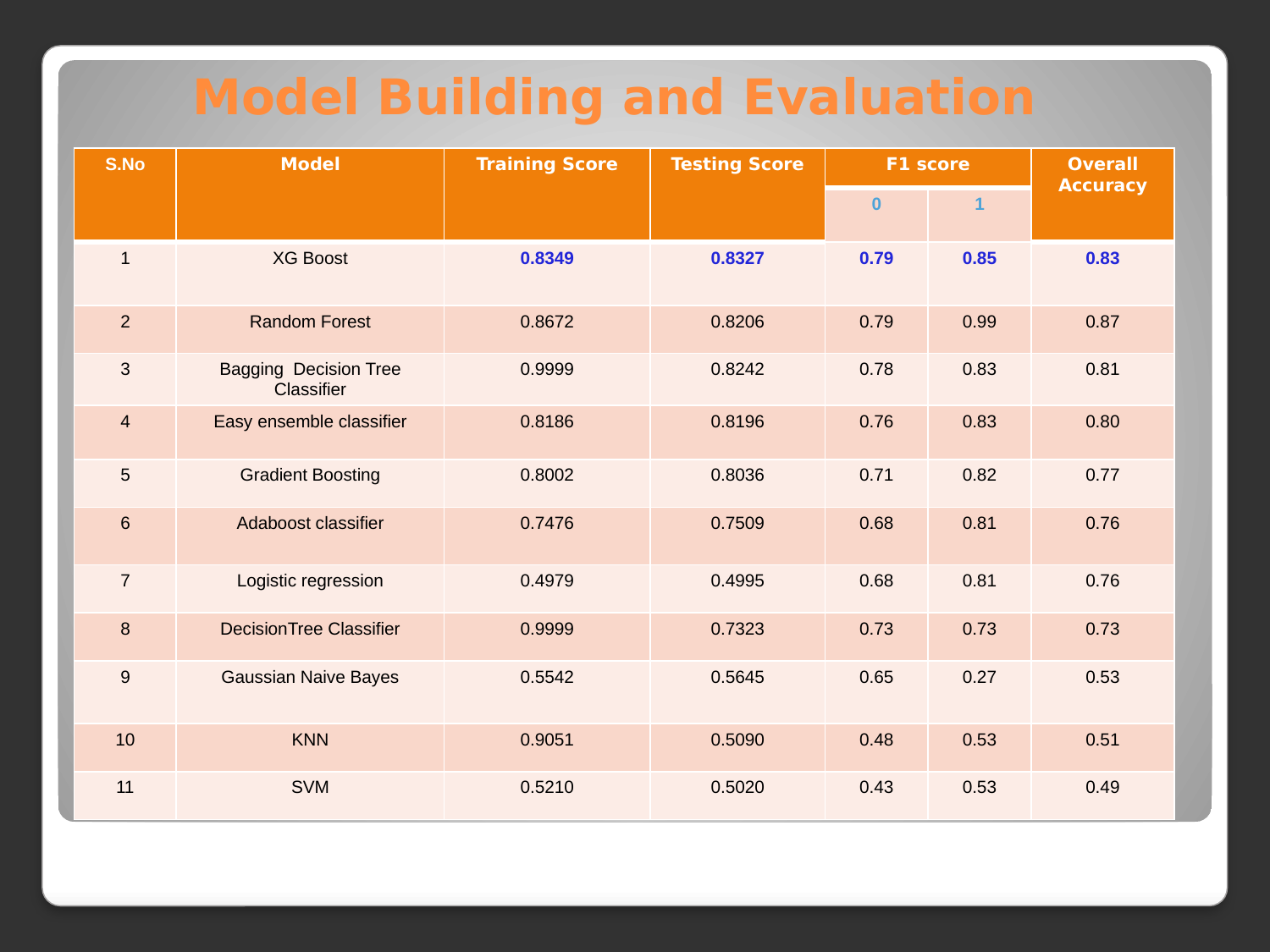

# Model Building and Evaluation
| S.No | Model | Training Score | Testing Score | F1 score |  | Overall Accuracy |
| --- | --- | --- | --- | --- | --- | --- |
|  |  |  |  | 0 | 1 |  |
| 1 | XG Boost | 0.8349 | 0.8327 | 0.79 | 0.85 | 0.83 |
| 2 | Random Forest | 0.8672 | 0.8206 | 0.79 | 0.99 | 0.87 |
| 3 | Bagging Decision Tree Classifier | 0.9999 | 0.8242 | 0.78 | 0.83 | 0.81 |
| 4 | Easy ensemble classifier | 0.8186 | 0.8196 | 0.76 | 0.83 | 0.80 |
| 5 | Gradient Boosting | 0.8002 | 0.8036 | 0.71 | 0.82 | 0.77 |
| 6 | Adaboost classifier | 0.7476 | 0.7509 | 0.68 | 0.81 | 0.76 |
| 7 | Logistic regression | 0.4979 | 0.4995 | 0.68 | 0.81 | 0.76 |
| 8 | DecisionTree Classifier | 0.9999 | 0.7323 | 0.73 | 0.73 | 0.73 |
| 9 | Gaussian Naive Bayes | 0.5542 | 0.5645 | 0.65 | 0.27 | 0.53 |
| 10 | KNN | 0.9051 | 0.5090 | 0.48 | 0.53 | 0.51 |
| 11 | SVM | 0.5210 | 0.5020 | 0.43 | 0.53 | 0.49 |